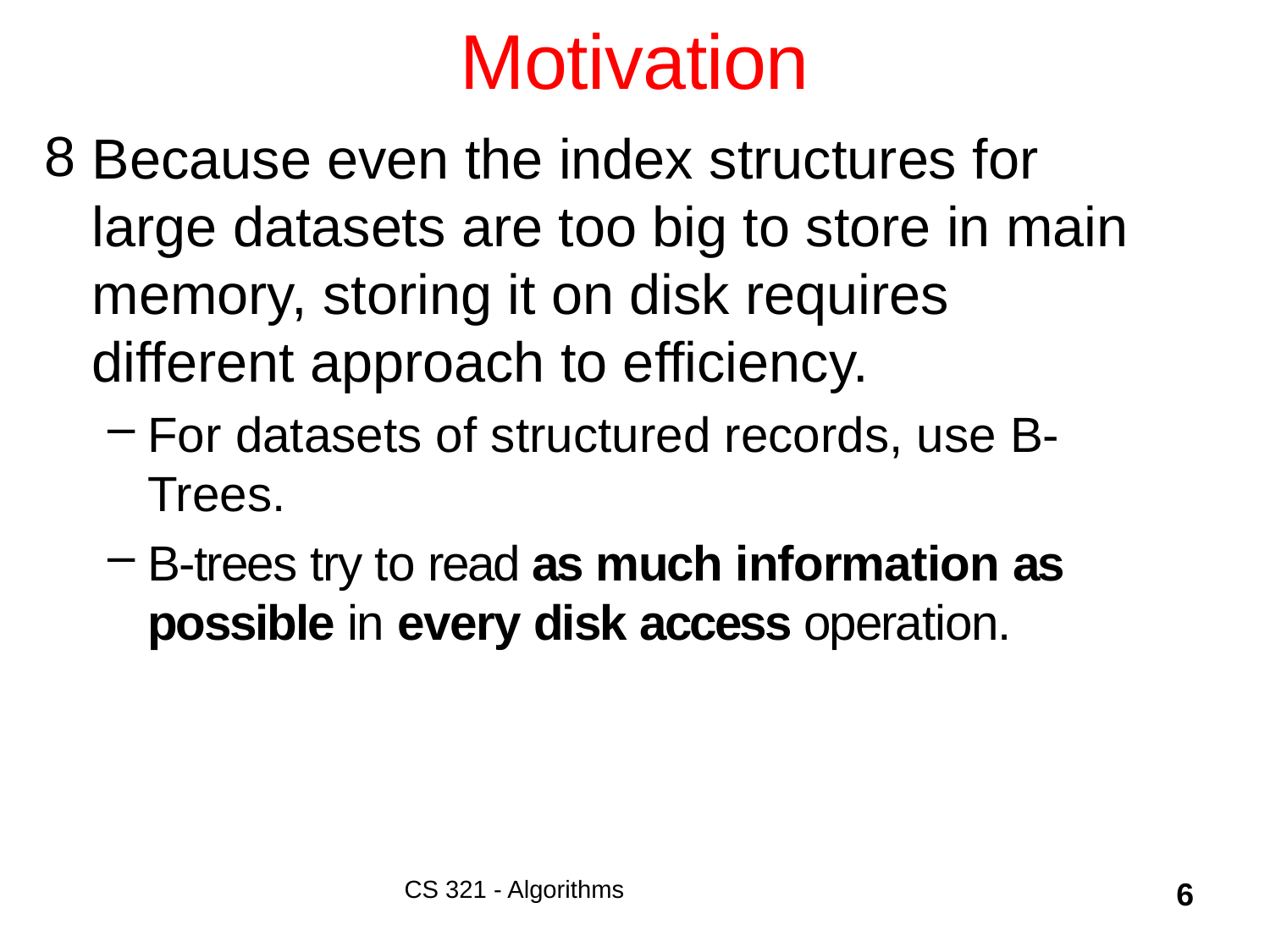

# Motivation
Because even the index structures for large datasets are too big to store in main memory, storing it on disk requires different approach to efficiency.
For datasets of structured records, use B-Trees.
B-trees try to read as much information as possible in every disk access operation.

CS 321 - Algorithms
6